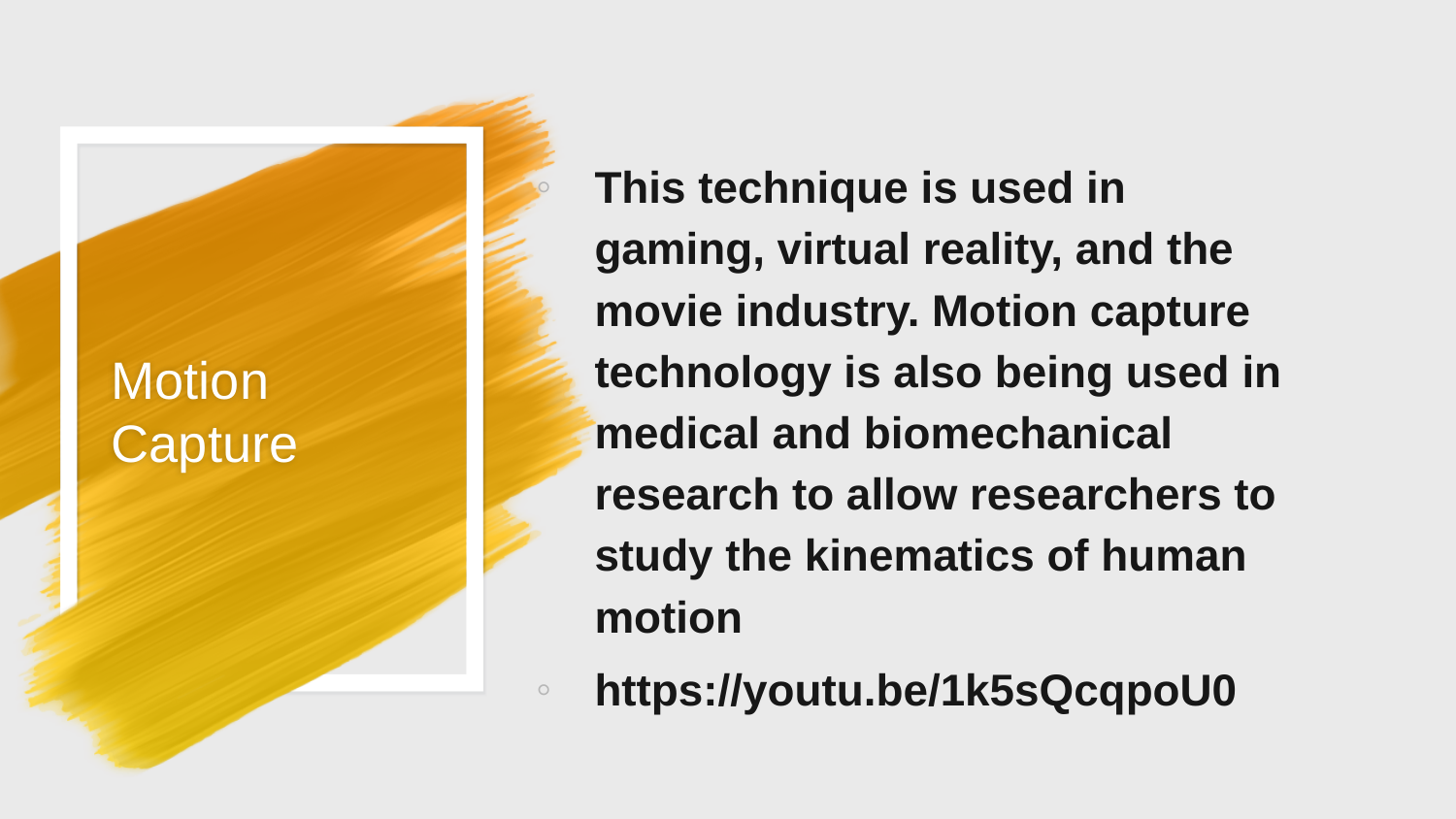

This technique is used in gaming, virtual reality, and the movie industry. Motion capture technology is also being used in medical and biomechanical research to allow researchers to study the kinematics of human motion
https://youtu.be/1k5sQcqpoU0
# Motion Capture